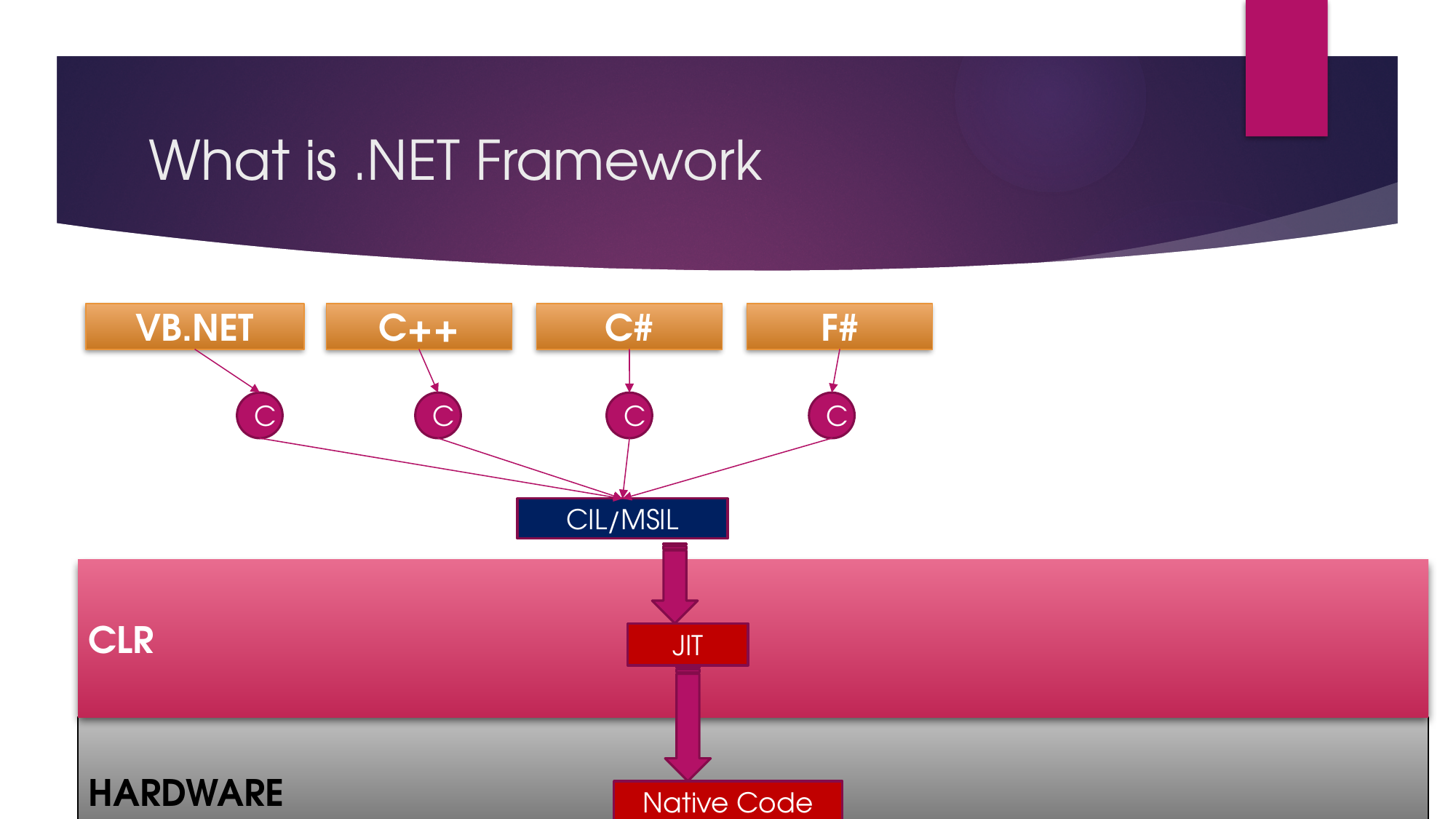

# What is .NET Framework
VB.NET
C++
C#
F#
C
C
C
C
CIL/MSIL
CLR

JIT

HARDWARE
Native Code